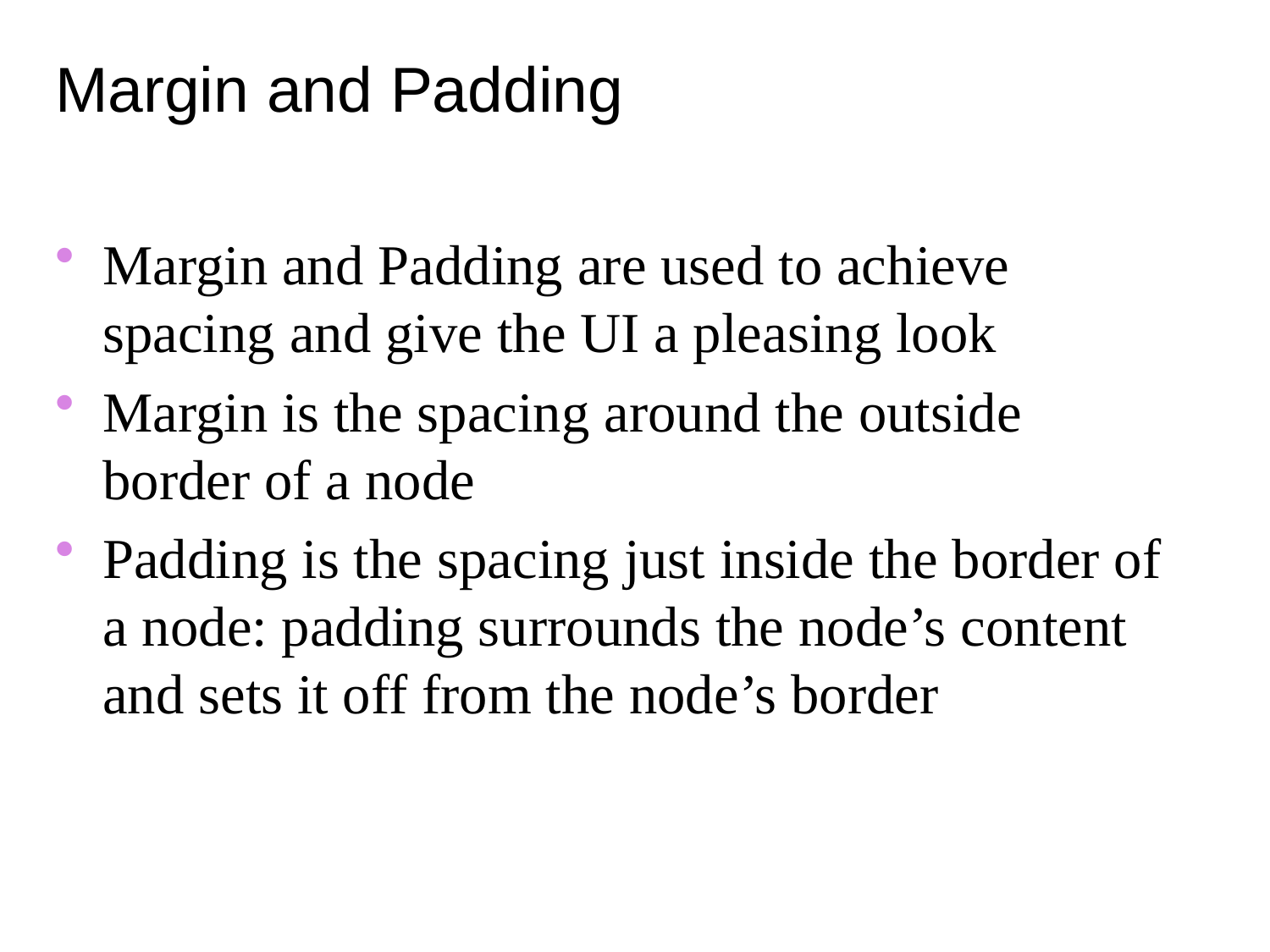

# Margin and Padding
Margin and Padding are used to achieve spacing and give the UI a pleasing look
Margin is the spacing around the outside border of a node
Padding is the spacing just inside the border of a node: padding surrounds the node’s content and sets it off from the node’s border